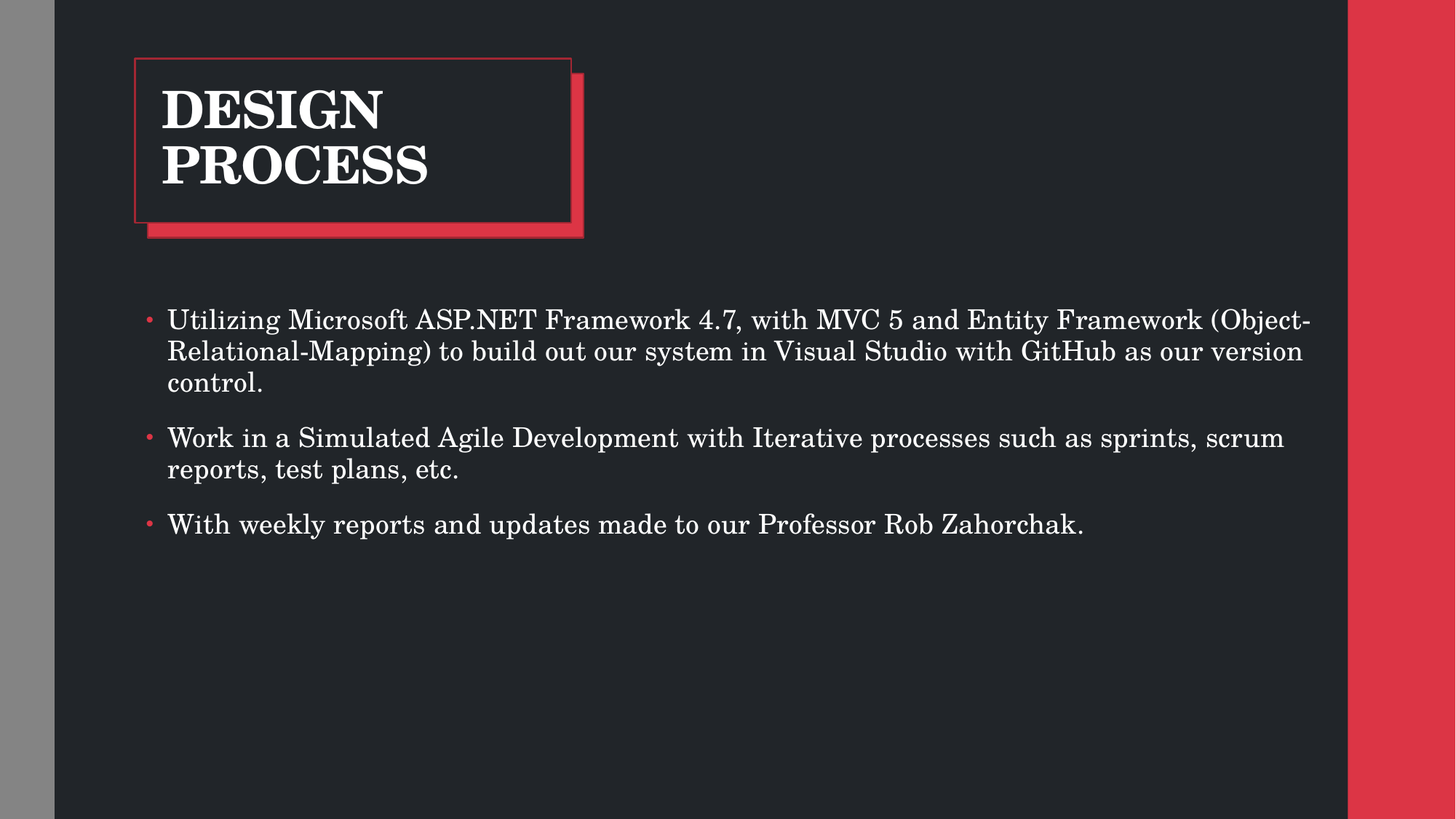

# DESIGN PROCESS
Utilizing Microsoft ASP.NET Framework 4.7, with MVC 5 and Entity Framework (Object-Relational-Mapping) to build out our system in Visual Studio with GitHub as our version control.
Work in a Simulated Agile Development with Iterative processes such as sprints, scrum reports, test plans, etc.
With weekly reports and updates made to our Professor Rob Zahorchak.